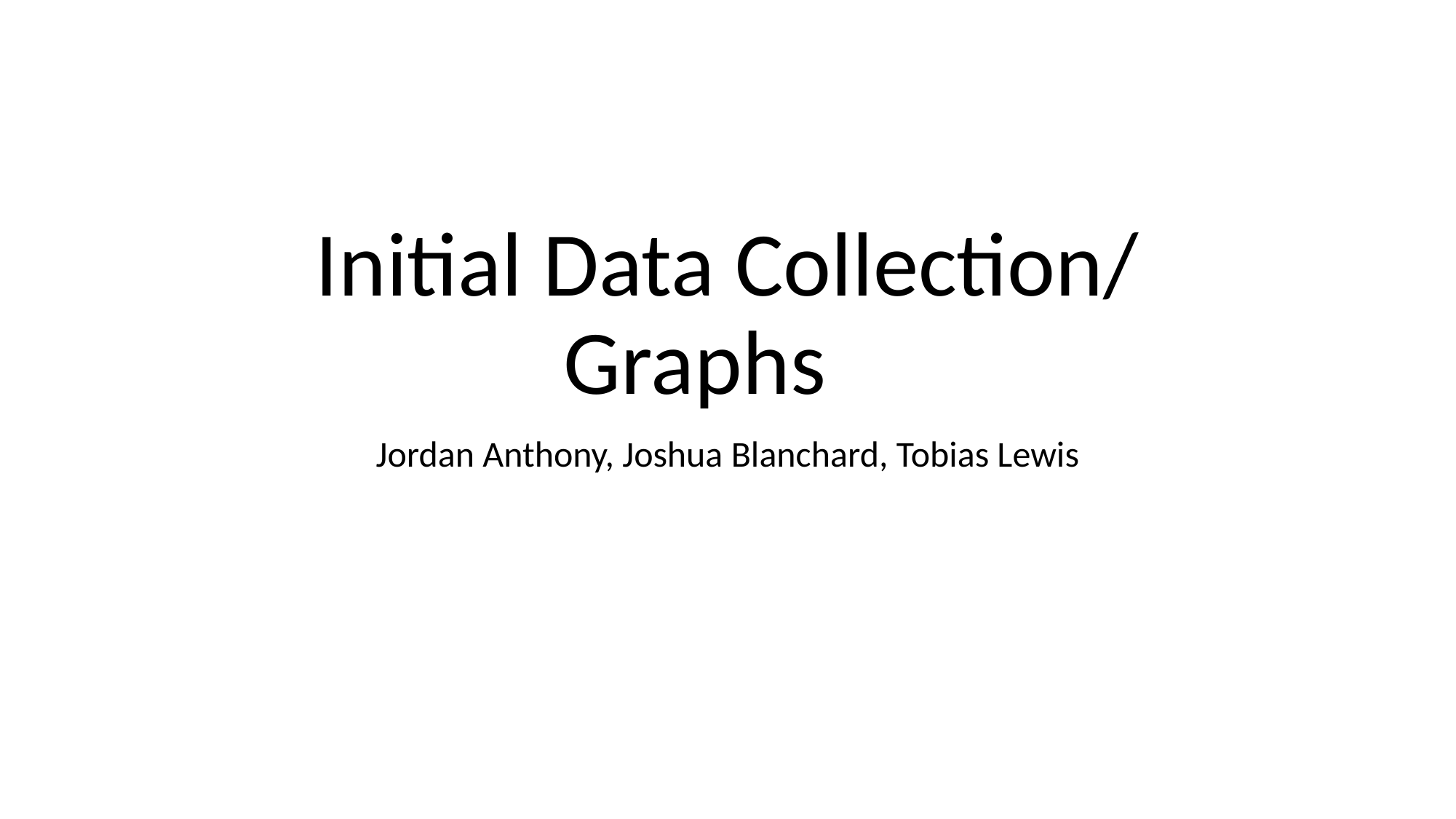

# Initial Data Collection/ Graphs
Jordan Anthony, Joshua Blanchard, Tobias Lewis